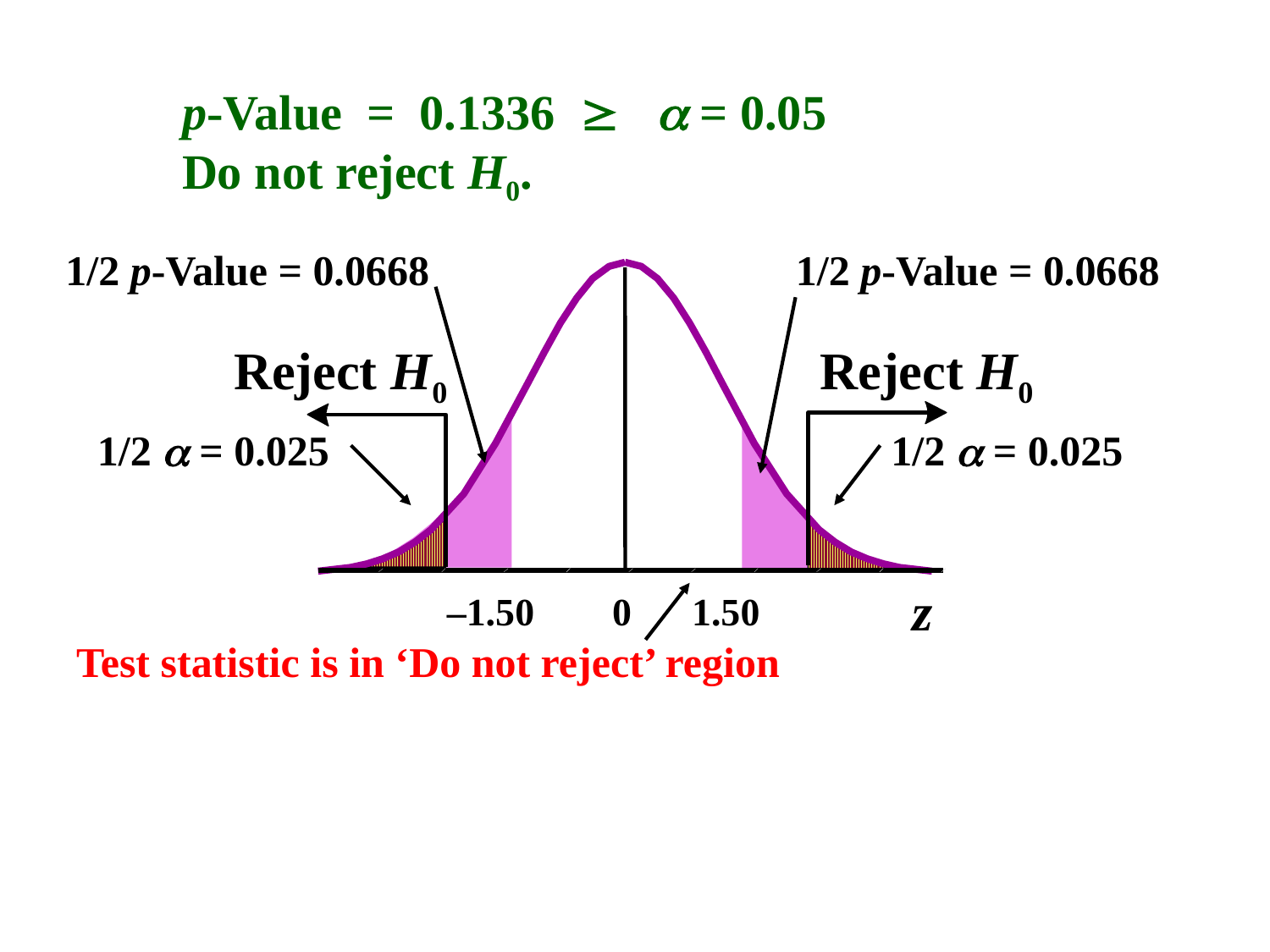

p-Value  =  0.1336  ≥  α = 0.05
Do not reject H0.

Test statistic is in ‘Do not reject’ region
1/2 p-Value = 0.0668
1/2 p-Value = 0.0668

Reject H0
Reject H0

1/2 α = 0.025
1/2 α = 0.025

z
–1.50
0
1.50